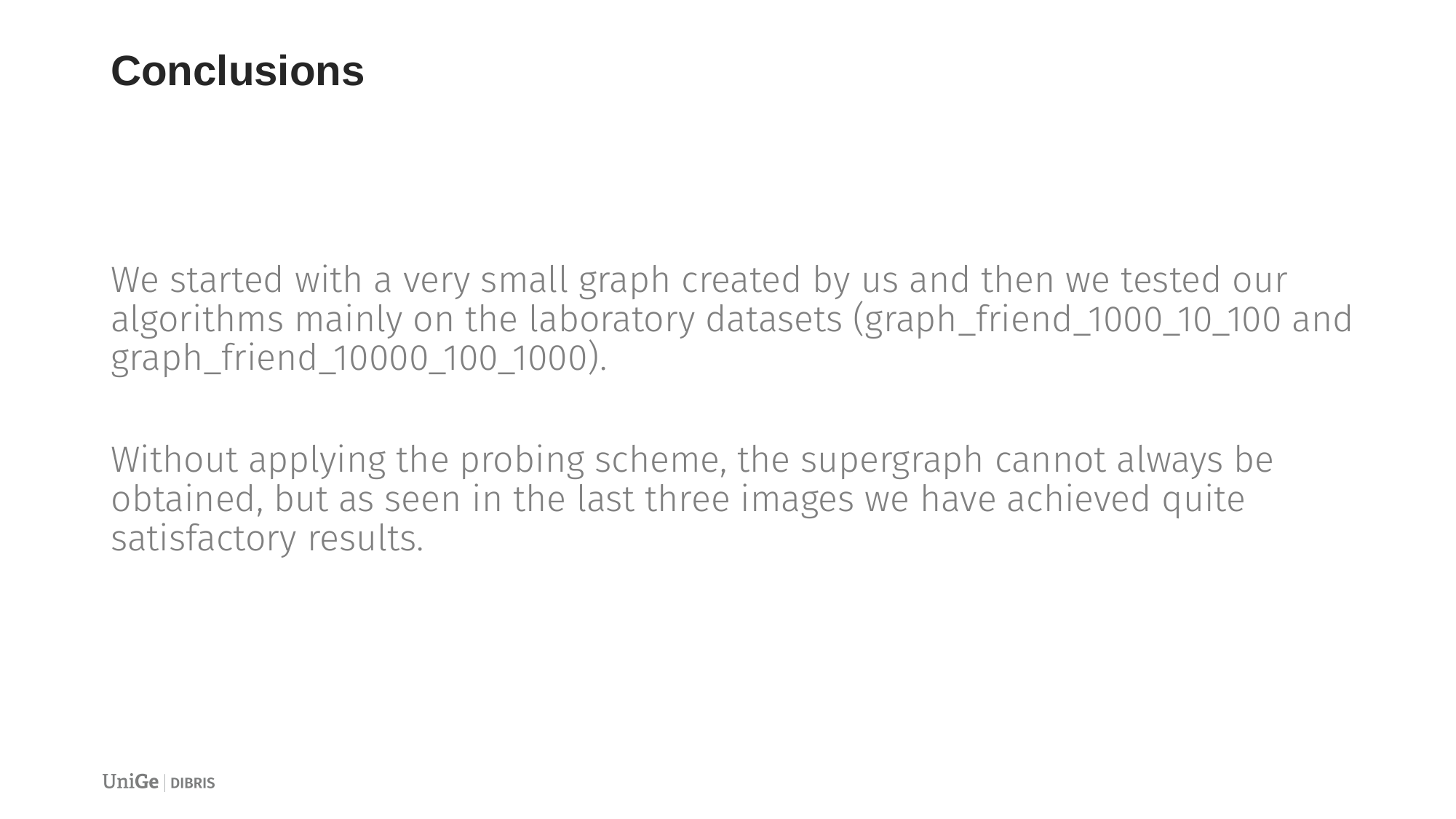

# Conclusions
We started with a very small graph created by us and then we tested our algorithms mainly on the laboratory datasets (graph_friend_1000_10_100 and graph_friend_10000_100_1000).

Without applying the probing scheme, the supergraph cannot always be obtained, but as seen in the last three images we have achieved quite satisfactory results.